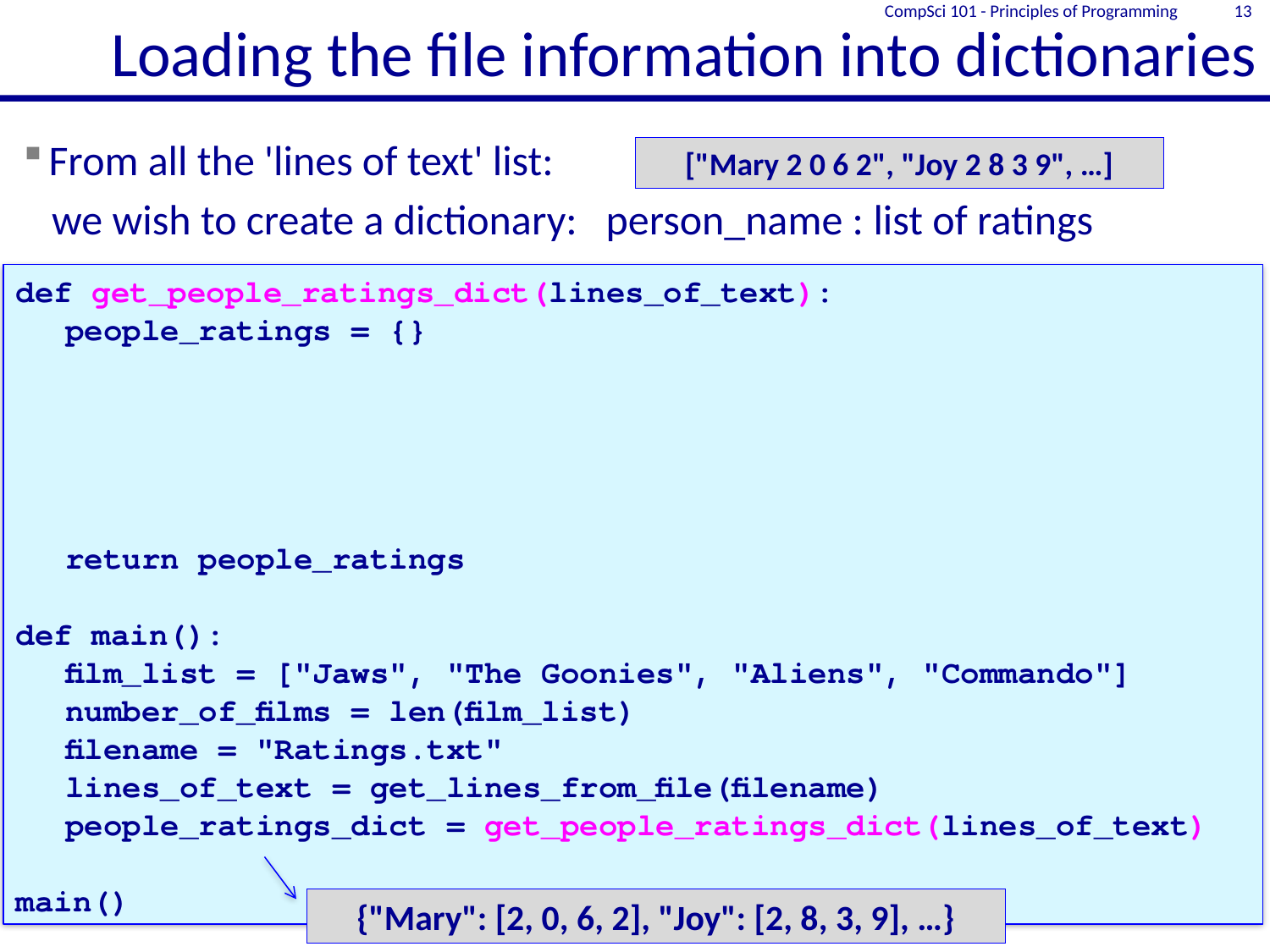

# Loading the file information into dictionaries
CompSci 101 - Principles of Programming
13
From all the 'lines of text' list:					,
   we wish to create a dictionary:   person_name : list of ratings
["Mary 2 0 6 2", "Joy 2 8 3 9", …]
def get_people_ratings_dict(lines_of_text):
	people_ratings = {}

	return people_ratings

def main():
	film_list = ["Jaws", "The Goonies", "Aliens", "Commando"]
	number_of_films = len(film_list)
	filename = "Ratings.txt"
	lines_of_text = get_lines_from_file(filename)
	people_ratings_dict = get_people_ratings_dict(lines_of_text)
main()
{"Mary": [2, 0, 6, 2], "Joy": [2, 8, 3, 9], …}